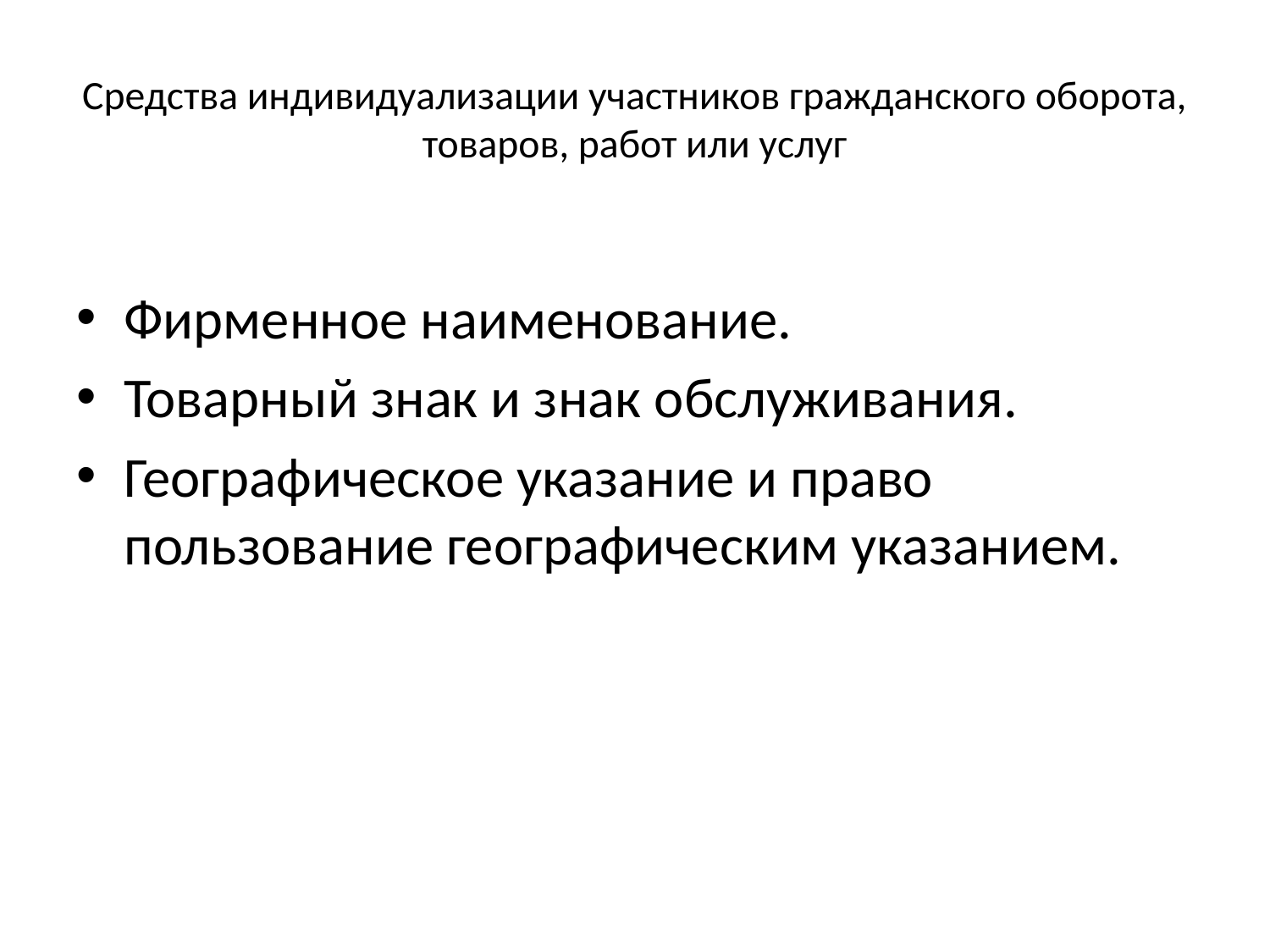

# Средства индивидуализации участников гражданского оборота, товаров, работ или услуг
Фирменное наименование.
Товарный знак и знак обслуживания.
Географическое указание и право пользование географическим указанием.